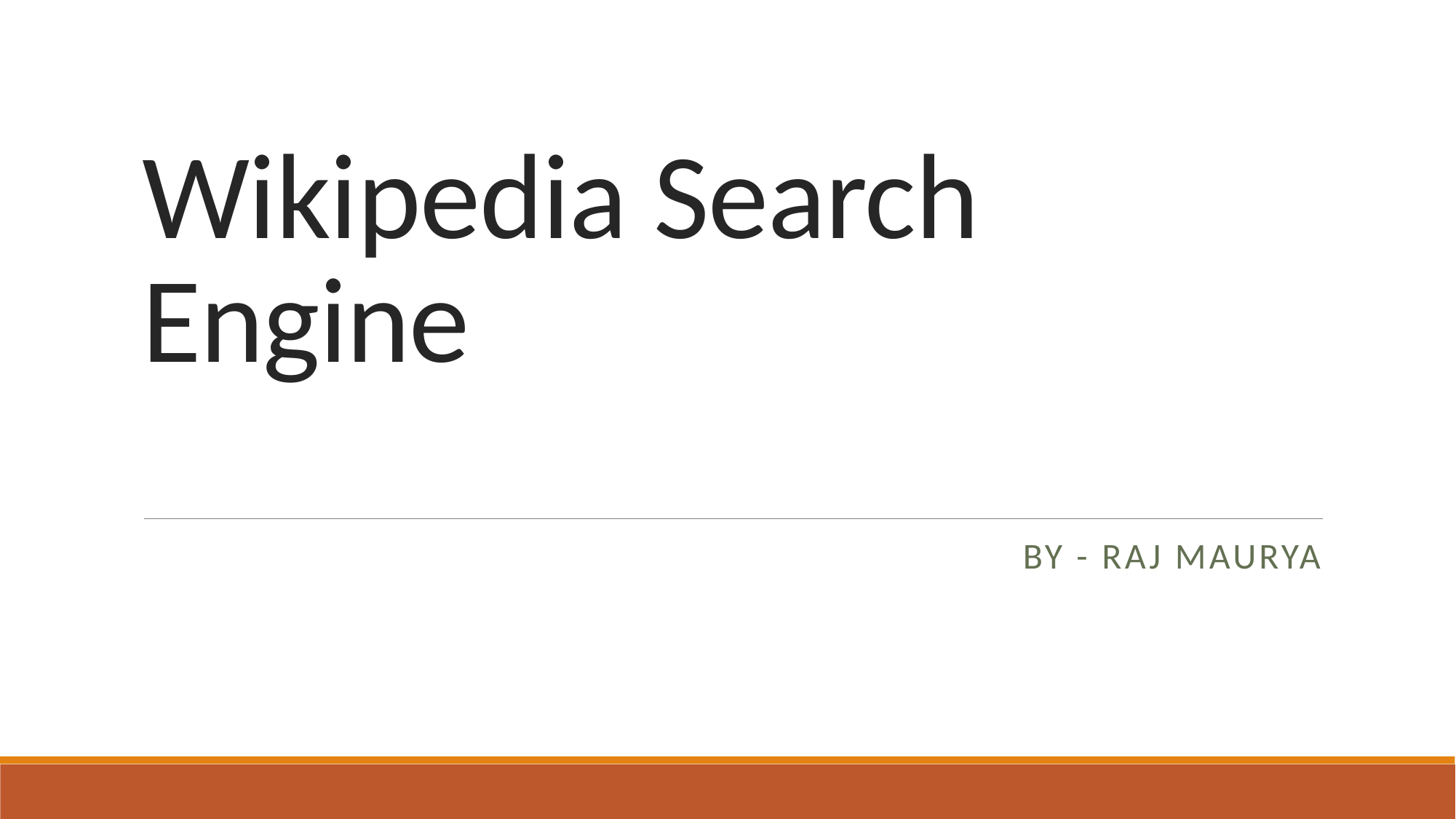

# Wikipedia Search Engine
By - Raj Maurya